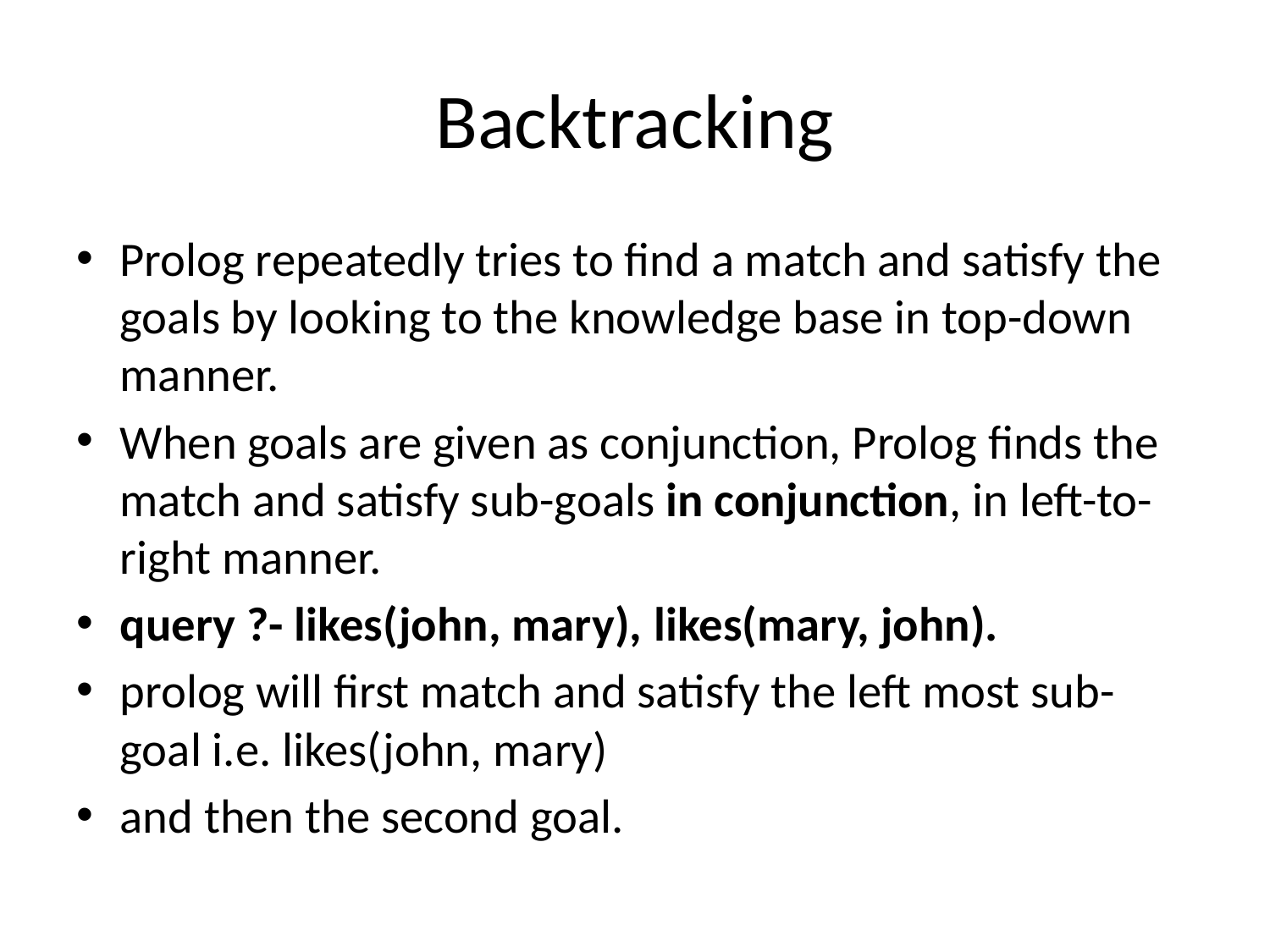

# Backtracking
Prolog repeatedly tries to find a match and satisfy the goals by looking to the knowledge base in top-down manner.
When goals are given as conjunction, Prolog finds the match and satisfy sub-goals in conjunction, in left-to-right manner.
query ?- likes(john, mary), likes(mary, john).
prolog will first match and satisfy the left most sub-goal i.e. likes(john, mary)
and then the second goal.